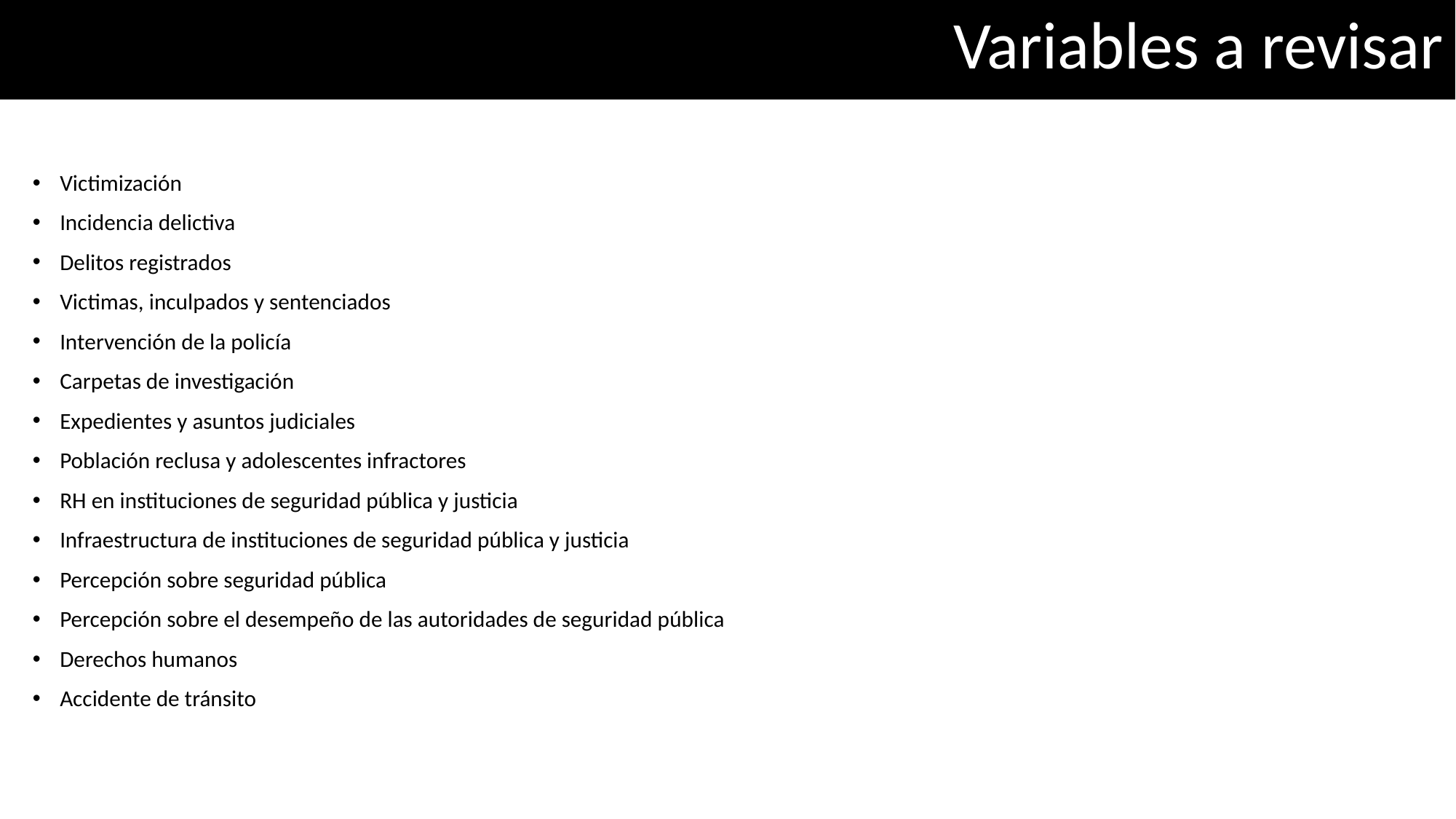

Variables a revisar
#
Victimización
Incidencia delictiva
Delitos registrados
Victimas, inculpados y sentenciados
Intervención de la policía
Carpetas de investigación
Expedientes y asuntos judiciales
Población reclusa y adolescentes infractores
RH en instituciones de seguridad pública y justicia
Infraestructura de instituciones de seguridad pública y justicia
Percepción sobre seguridad pública
Percepción sobre el desempeño de las autoridades de seguridad pública
Derechos humanos
Accidente de tránsito